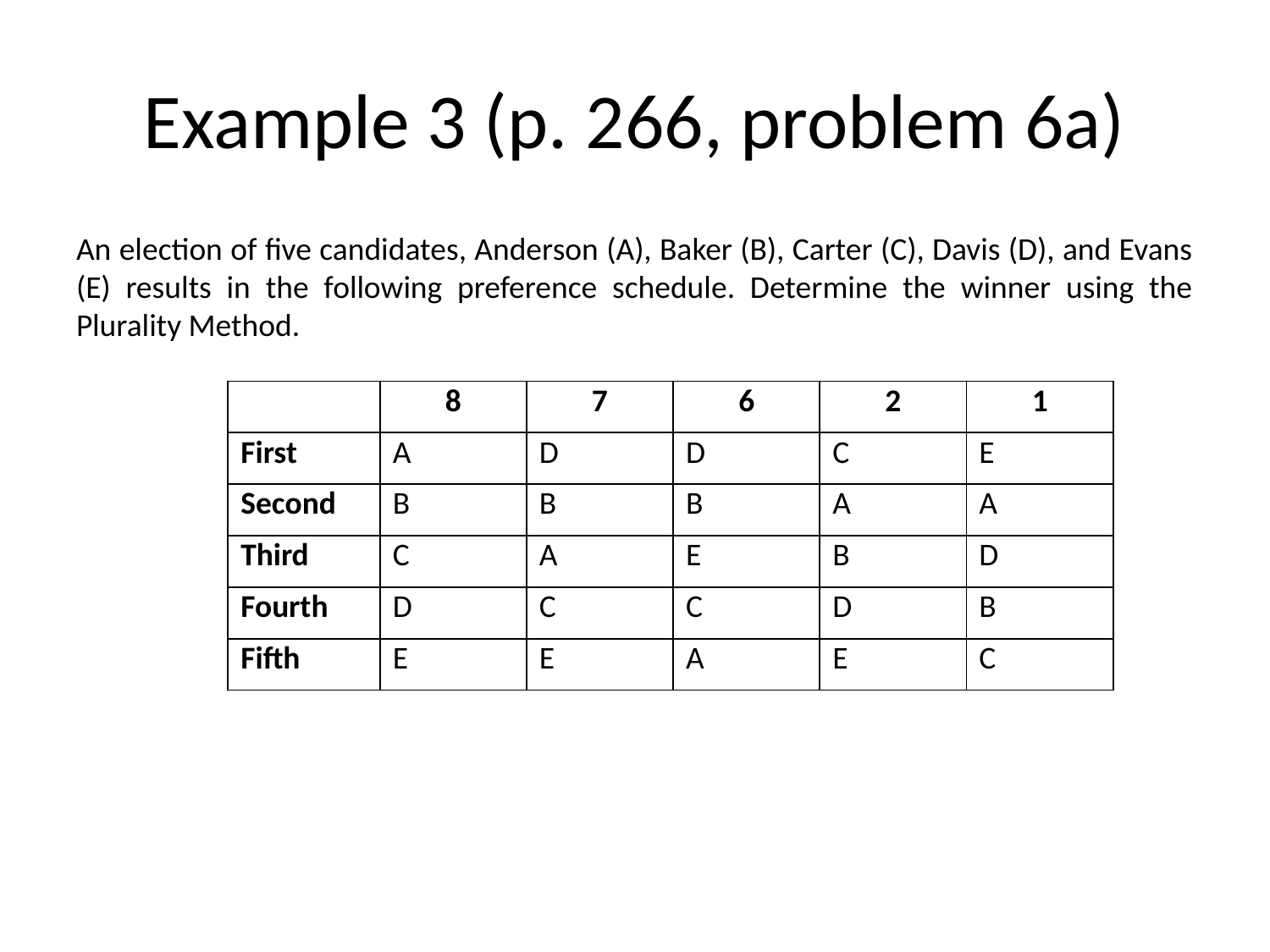

# Example 3 (p. 266, problem 6a)
An election of five candidates, Anderson (A), Baker (B), Carter (C), Davis (D), and Evans (E) results in the following preference schedule. Determine the winner using the Plurality Method.
|  | 8 | 7 | 6 | 2 | 1 |
| --- | --- | --- | --- | --- | --- |
| First | A | D | D | C | E |
| Second | B | B | B | A | A |
| Third | C | A | E | B | D |
| Fourth | D | C | C | D | B |
| Fifth | E | E | A | E | C |